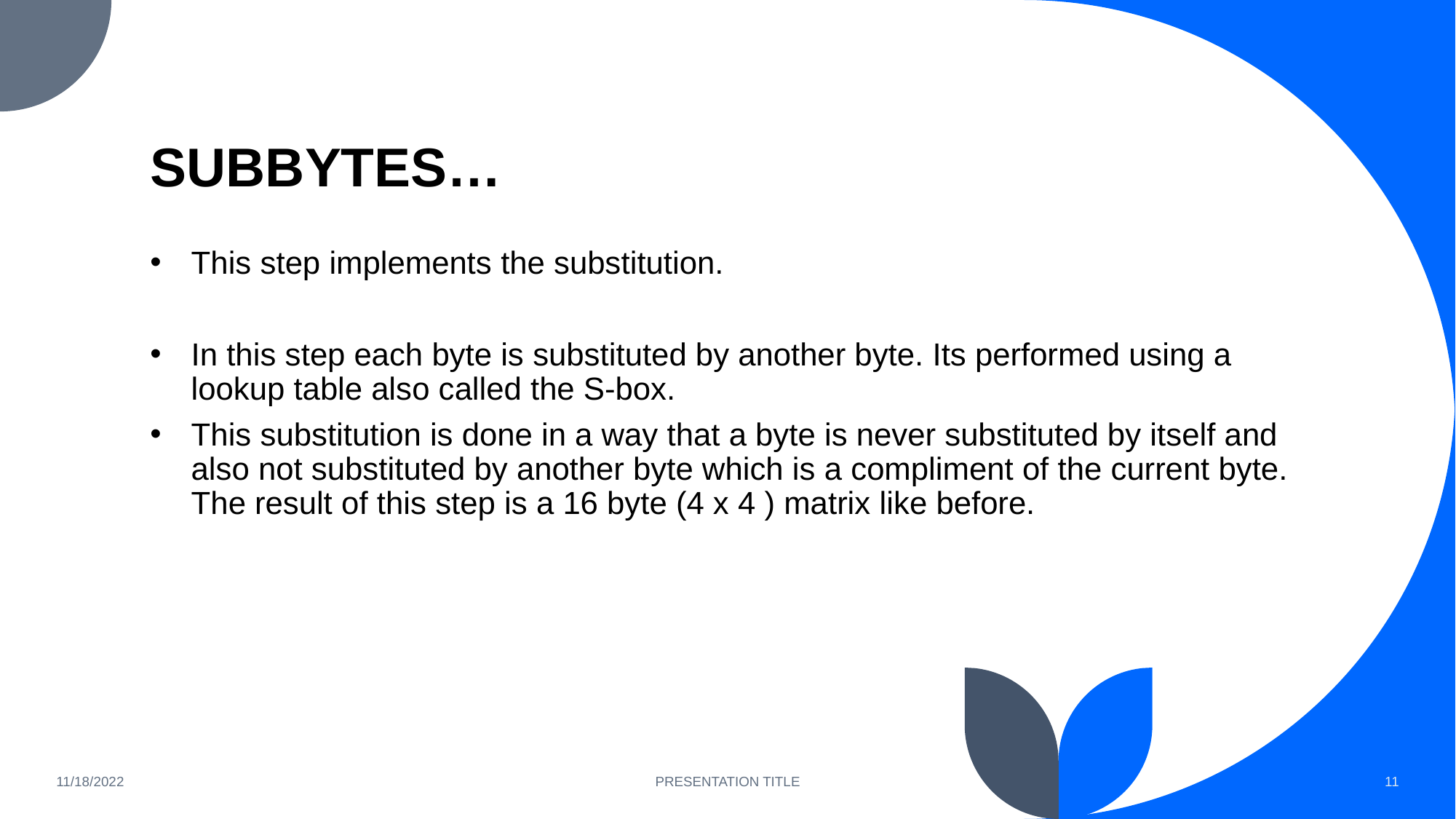

# SUBBYTES…
This step implements the substitution.

In this step each byte is substituted by another byte. Its performed using a lookup table also called the S-box.
This substitution is done in a way that a byte is never substituted by itself and also not substituted by another byte which is a compliment of the current byte. The result of this step is a 16 byte (4 x 4 ) matrix like before.
11/18/2022
PRESENTATION TITLE
11